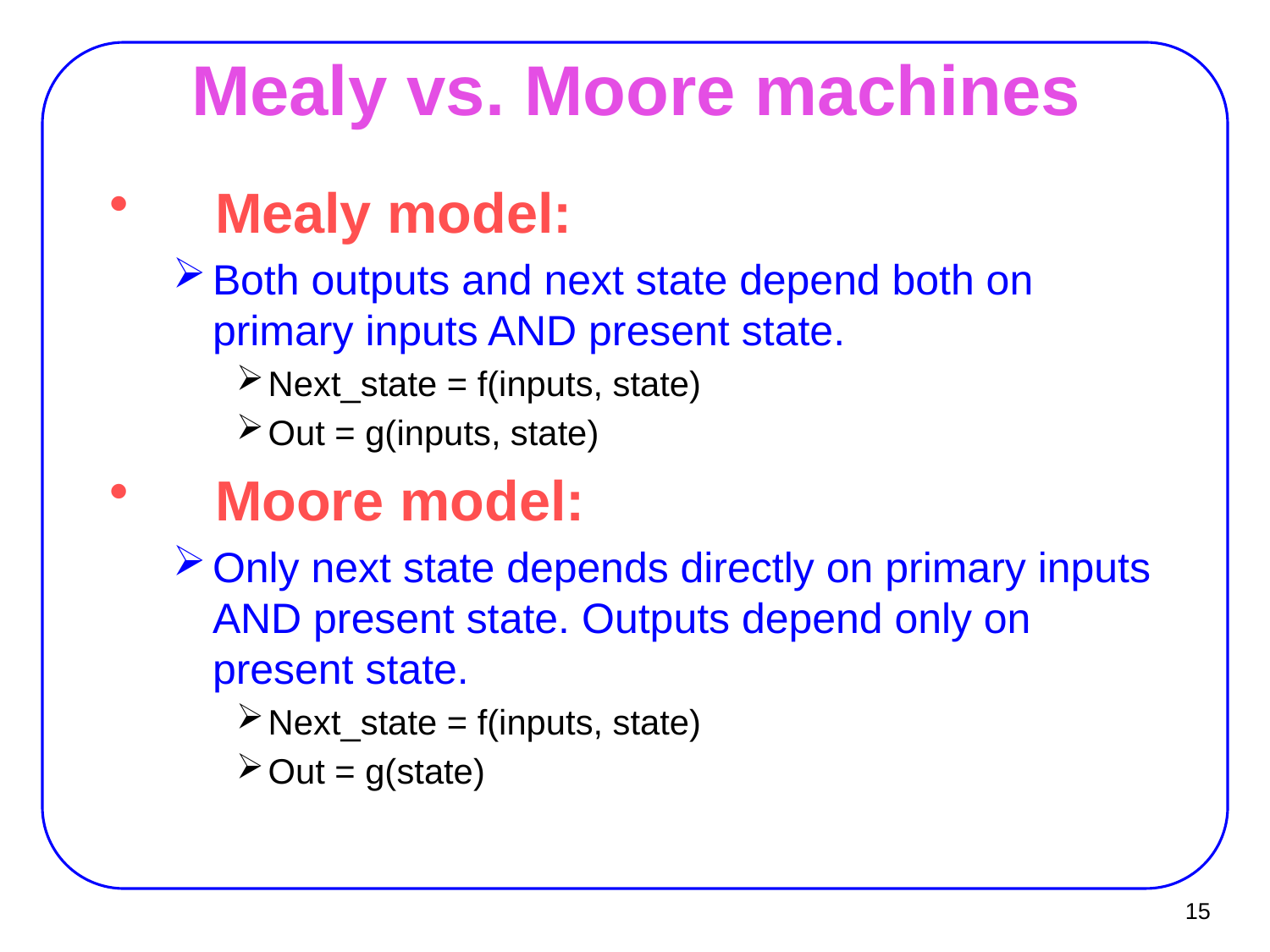

# Mealy vs. Moore machines
Mealy model:
Both outputs and next state depend both on primary inputs AND present state.
Next_state = f(inputs, state)
Out = g(inputs, state)
Moore model:
Only next state depends directly on primary inputs AND present state. Outputs depend only on present state.
Next_state = f(inputs, state)
Out = g(state)

15